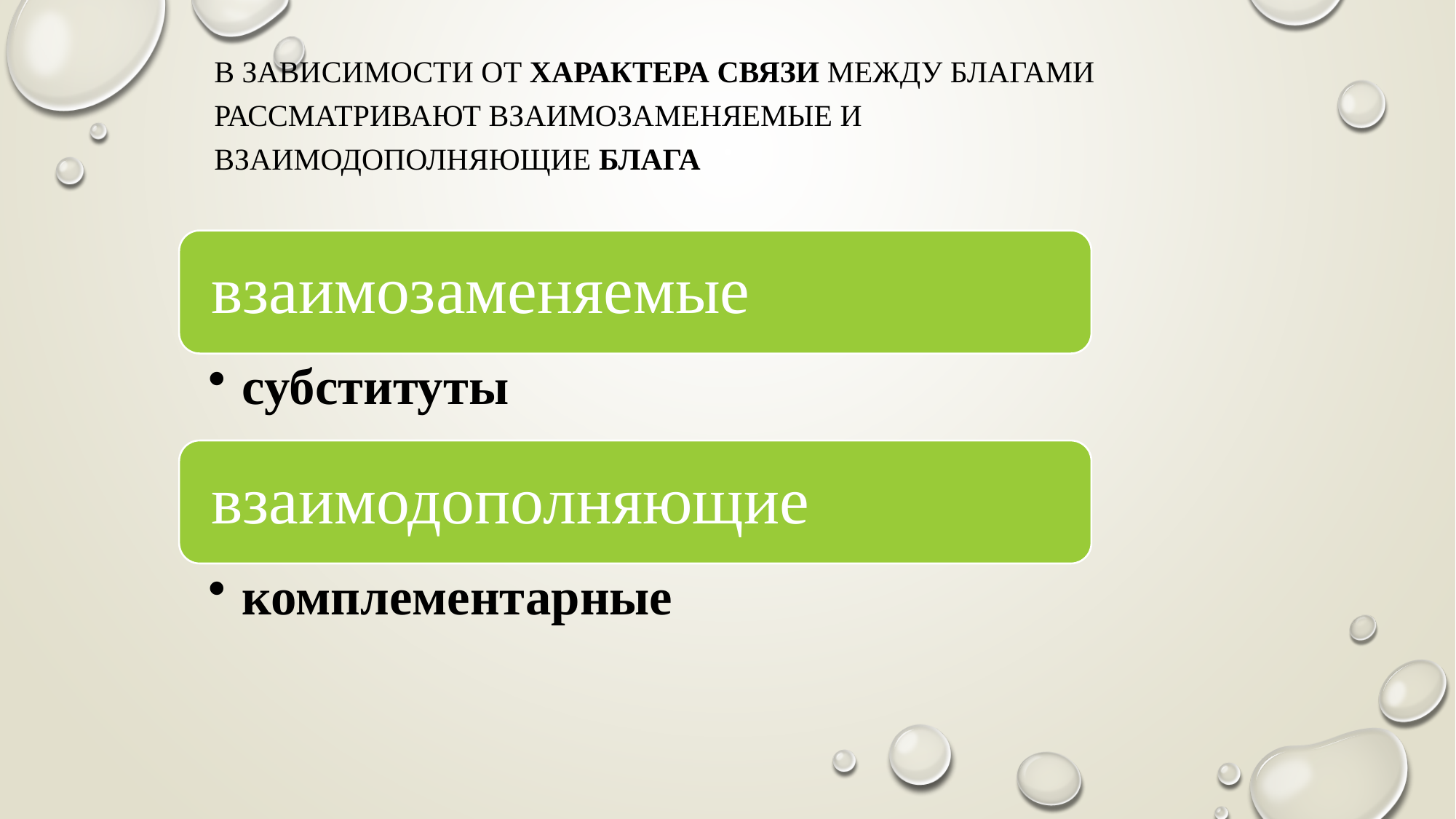

В зависимости от характера связи между благами рассматривают взаимозаменяемые и 			взаимодополняющие блага
взаимозаменяемые
субституты
взаимодополняющие
комплементарные